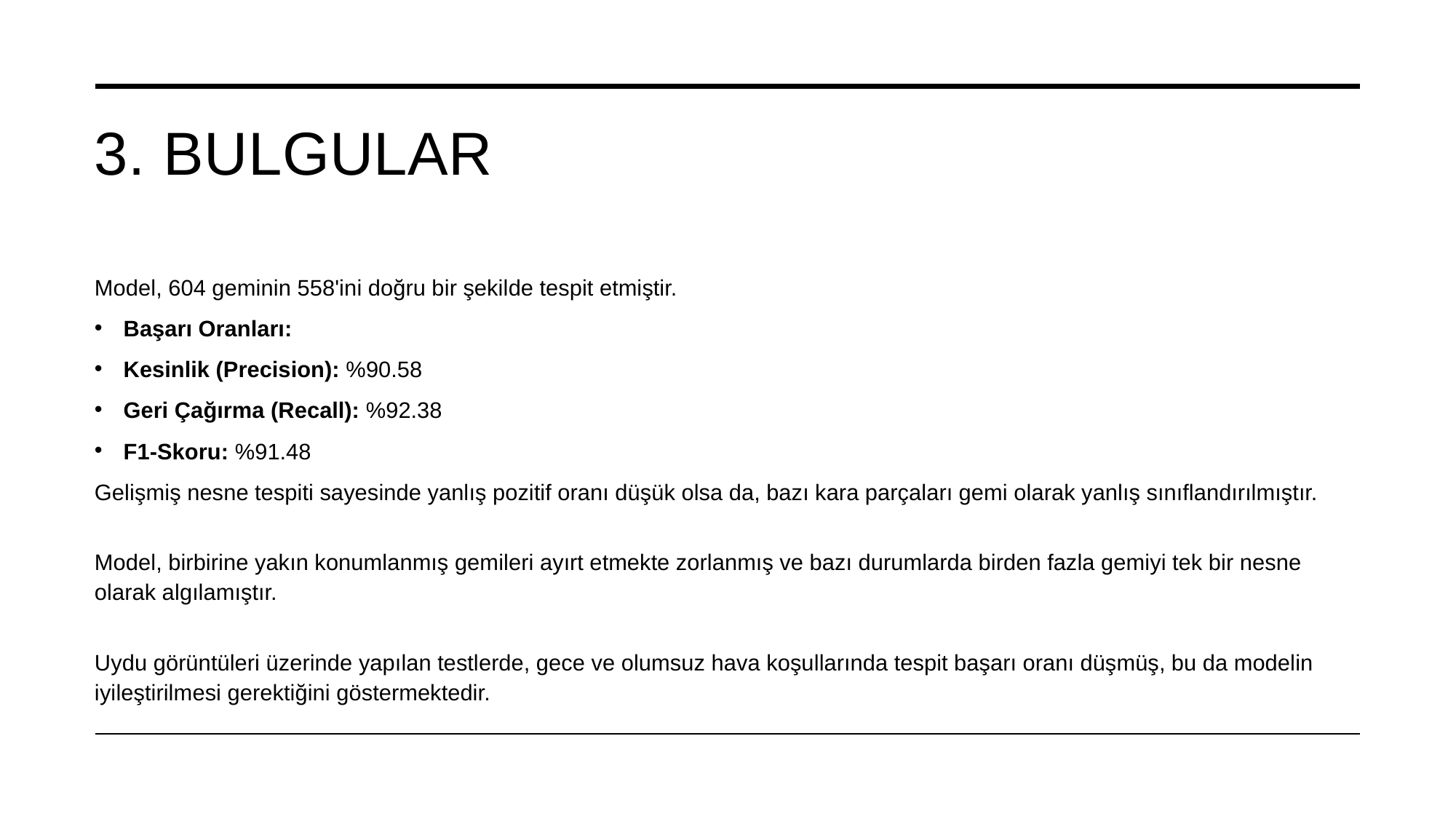

# 3. BULGULAR
Model, 604 geminin 558'ini doğru bir şekilde tespit etmiştir.
Başarı Oranları:
Kesinlik (Precision): %90.58
Geri Çağırma (Recall): %92.38
F1-Skoru: %91.48
Gelişmiş nesne tespiti sayesinde yanlış pozitif oranı düşük olsa da, bazı kara parçaları gemi olarak yanlış sınıflandırılmıştır.
Model, birbirine yakın konumlanmış gemileri ayırt etmekte zorlanmış ve bazı durumlarda birden fazla gemiyi tek bir nesne olarak algılamıştır.
Uydu görüntüleri üzerinde yapılan testlerde, gece ve olumsuz hava koşullarında tespit başarı oranı düşmüş, bu da modelin iyileştirilmesi gerektiğini göstermektedir.